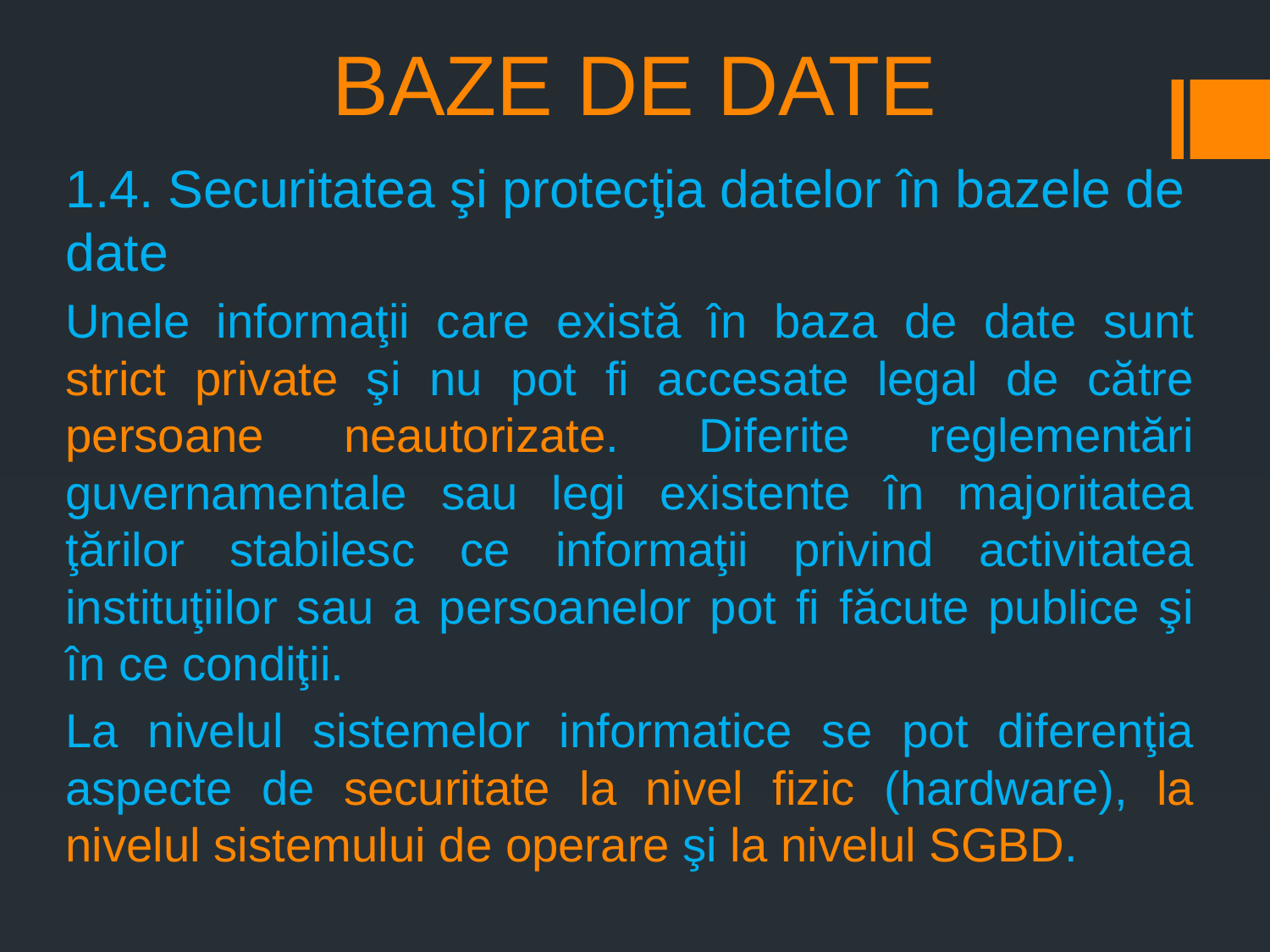

# BAZE DE DATE
1.4. Securitatea şi protecţia datelor în bazele de date
Unele informaţii care există în baza de date sunt strict private şi nu pot fi accesate legal de către persoane neautorizate. Diferite reglementări guvernamentale sau legi existente în majoritatea ţărilor stabilesc ce informaţii privind activitatea instituţiilor sau a persoanelor pot fi făcute publice şi în ce condiţii.
La nivelul sistemelor informatice se pot diferenţia aspecte de securitate la nivel fizic (hardware), la nivelul sistemului de operare şi la nivelul SGBD.